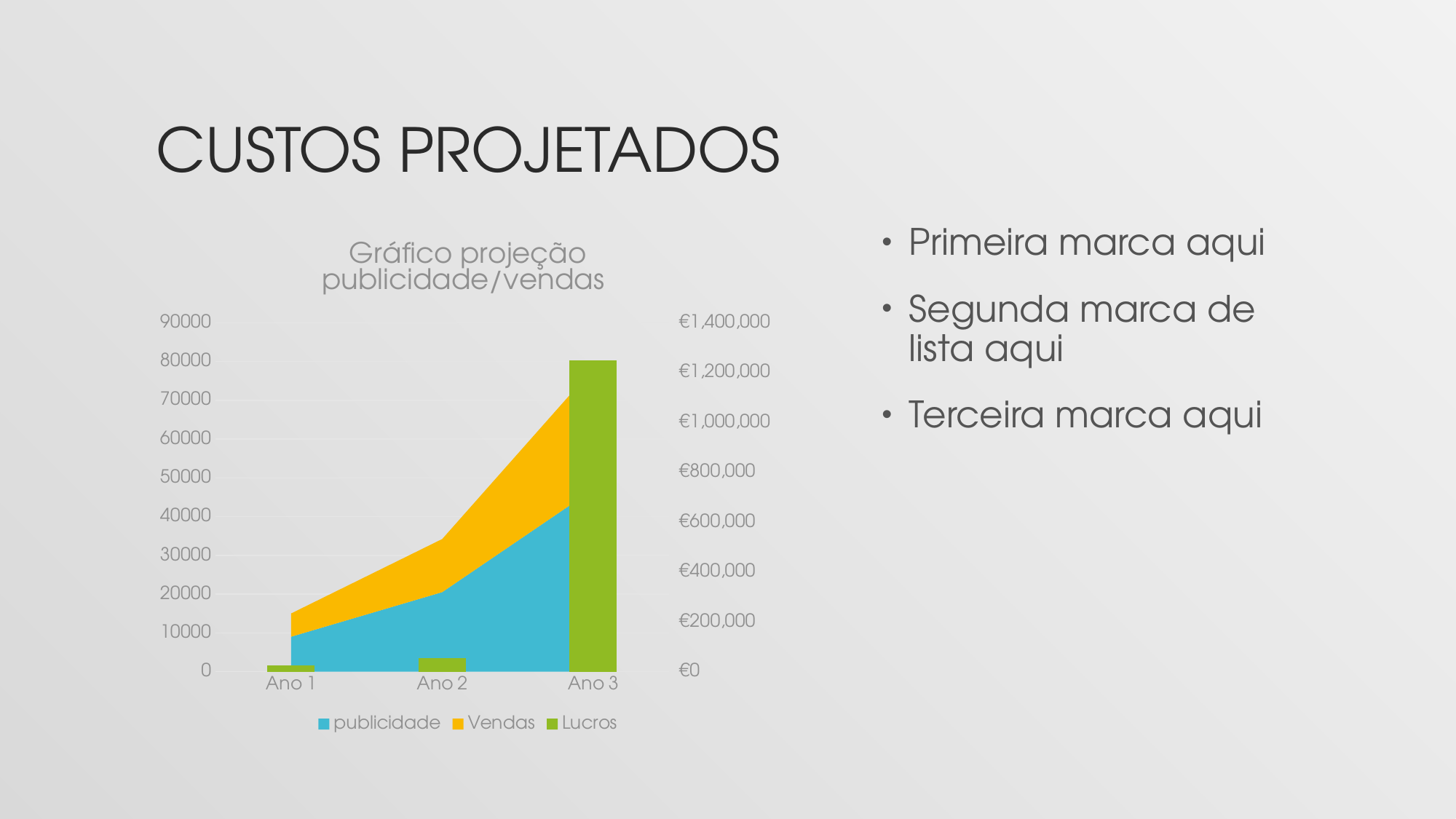

# Custos projetados

### Chart: Gráfico projeção publicidade/vendas

| Category | publicidade | Vendas | Lucros |
|---|---|---|---|
| Ano 1 | 9000.0 | 6000.0 | 24000.0 |
| Ano 2 | 20500.0 | 13700.0 | 54800.0 |
| Ano 3 | 47000.0 | 31200.0 | 1250000.0 |
Primeira marca aqui
Segunda marca de
lista aqui
Terceira marca aqui